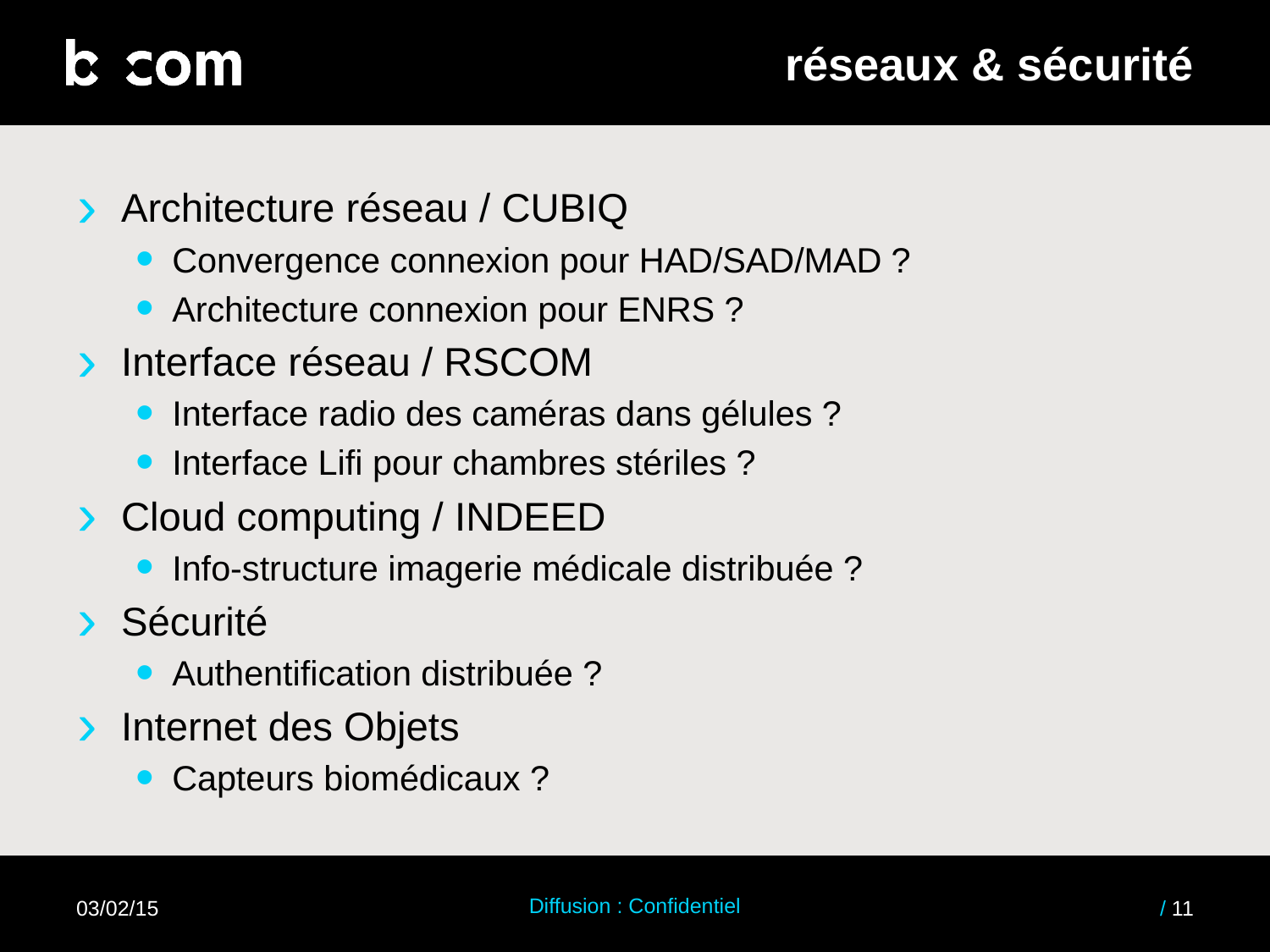

# réseaux & sécurité
Architecture réseau / CUBIQ
Convergence connexion pour HAD/SAD/MAD ?
Architecture connexion pour ENRS ?
Interface réseau / RSCOM
Interface radio des caméras dans gélules ?
Interface Lifi pour chambres stériles ?
Cloud computing / INDEED
Info-structure imagerie médicale distribuée ?
Sécurité
Authentification distribuée ?
Internet des Objets
Capteurs biomédicaux ?